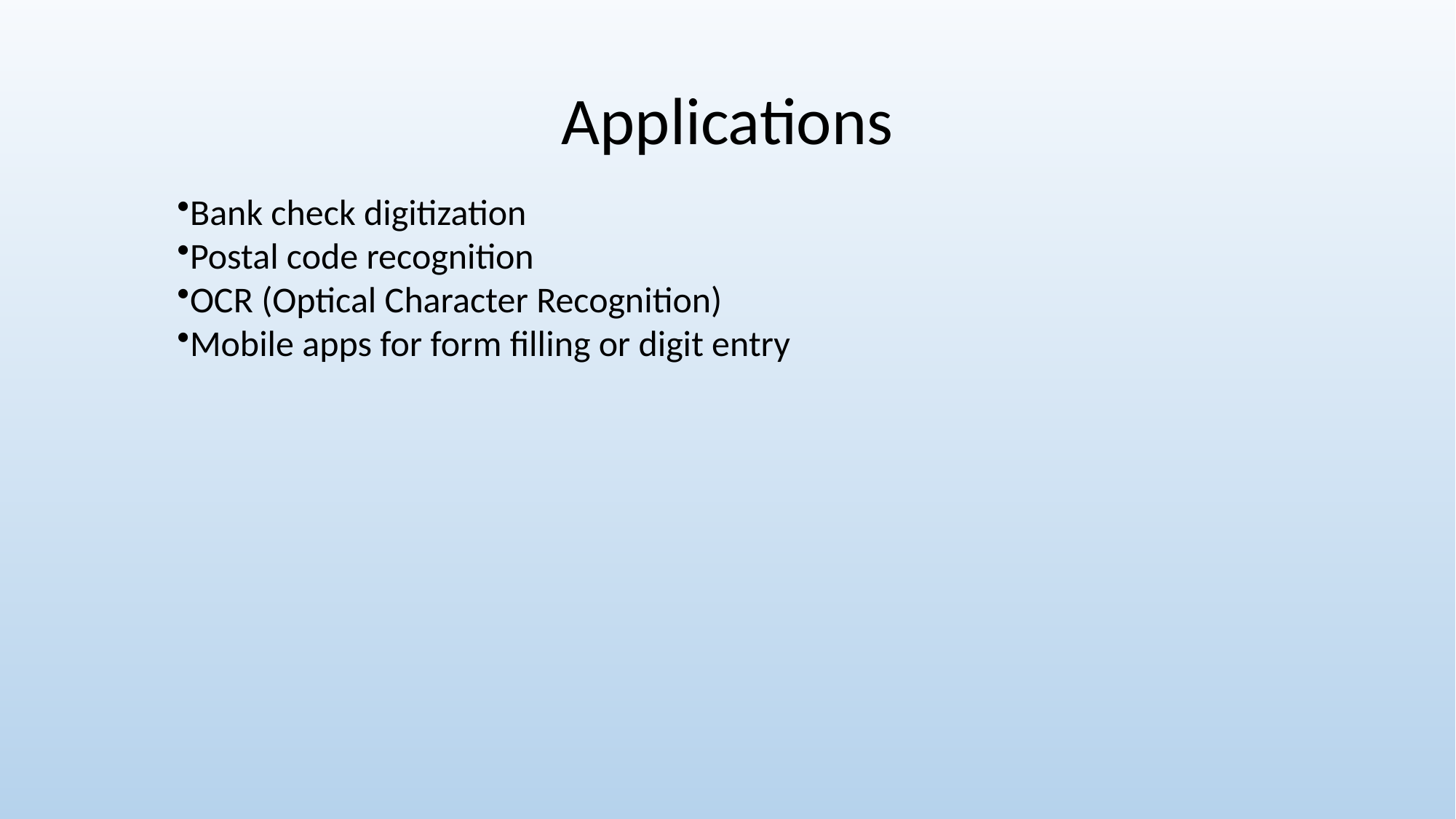

# Applications
Bank check digitization
Postal code recognition
OCR (Optical Character Recognition)
Mobile apps for form filling or digit entry